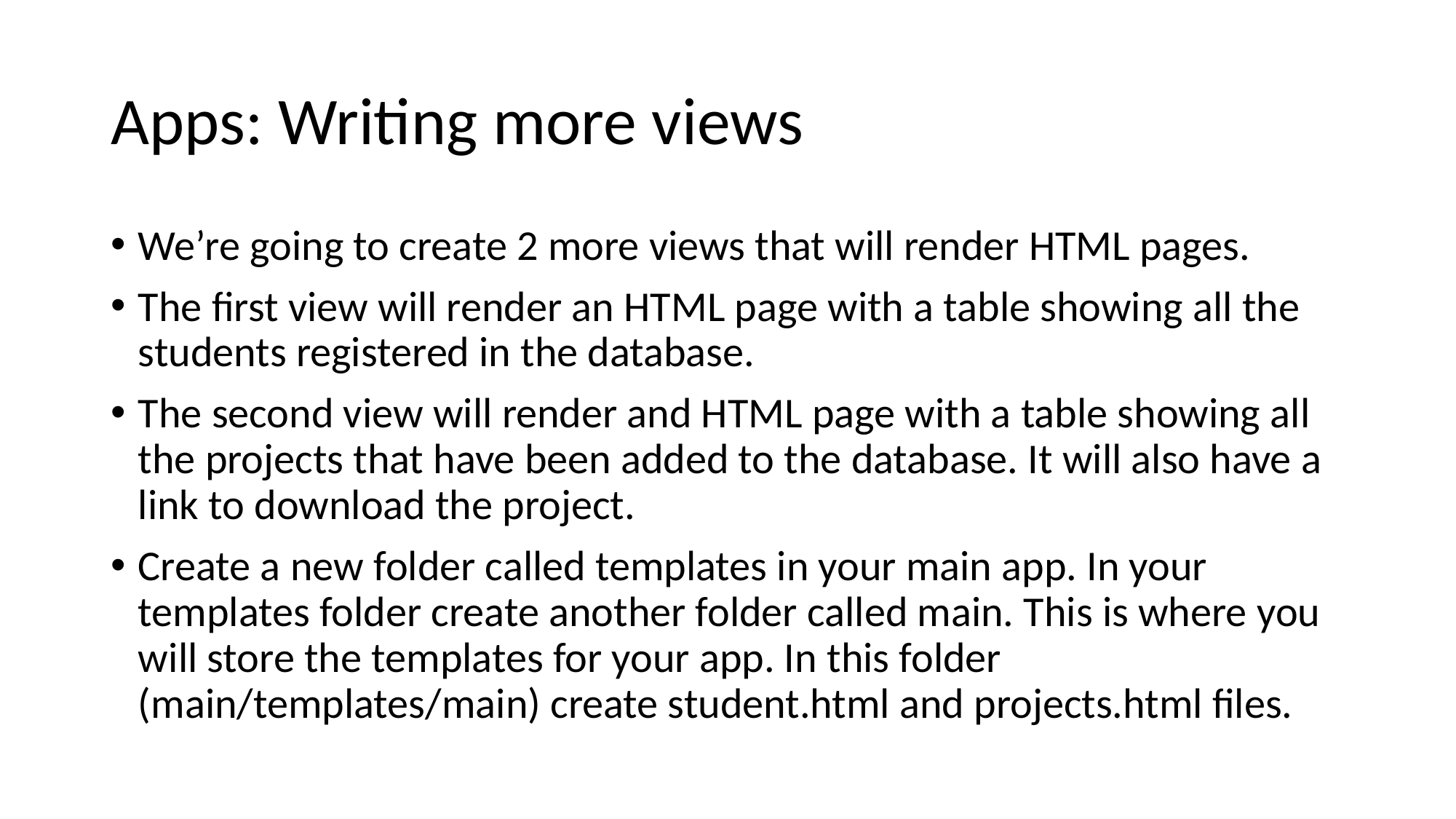

# Apps: Writing more views
We’re going to create 2 more views that will render HTML pages.
The first view will render an HTML page with a table showing all the students registered in the database.
The second view will render and HTML page with a table showing all the projects that have been added to the database. It will also have a link to download the project.
Create a new folder called templates in your main app. In your templates folder create another folder called main. This is where you will store the templates for your app. In this folder (main/templates/main) create student.html and projects.html files.